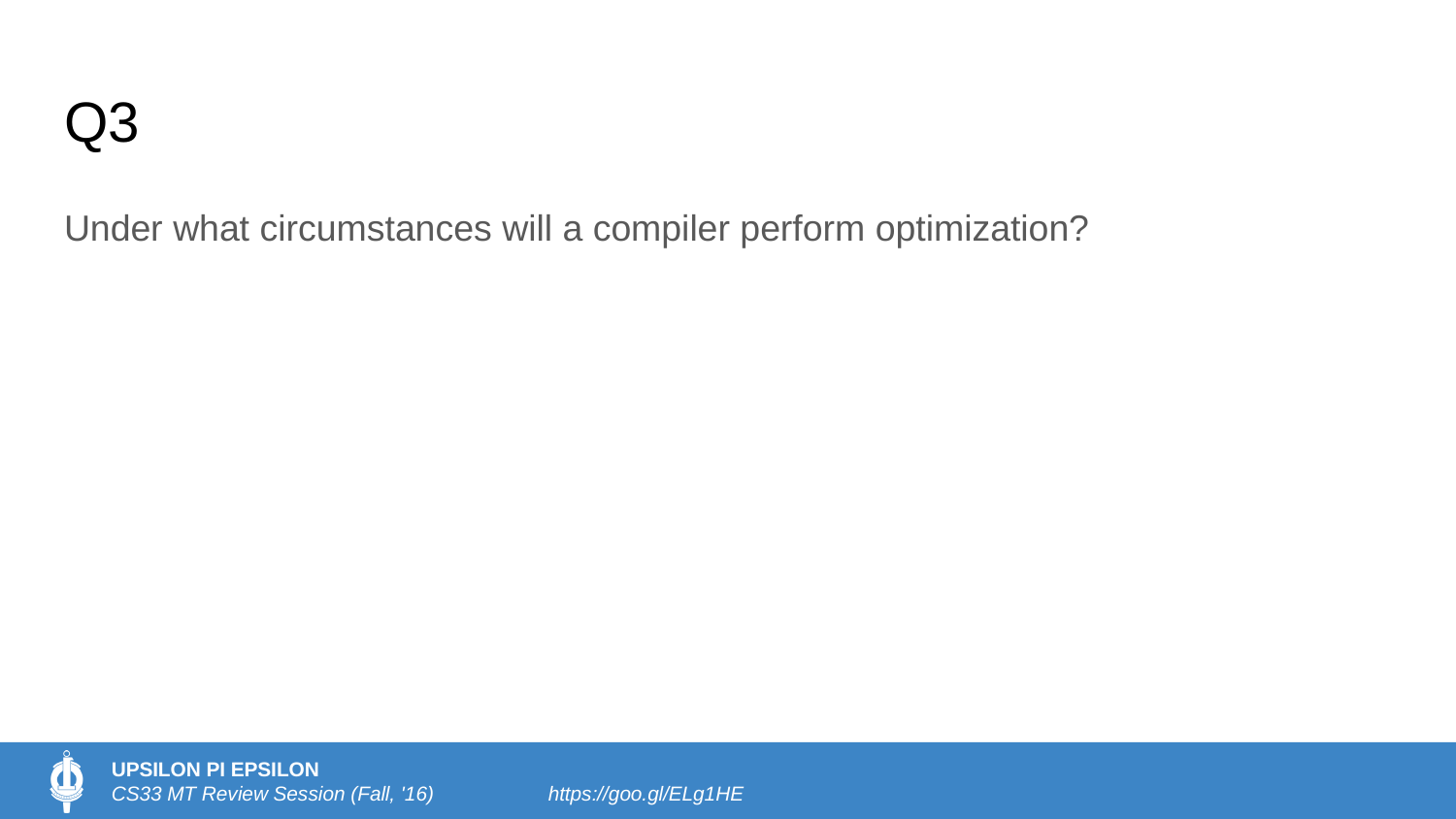

# Q3
Under what circumstances will a compiler perform optimization?